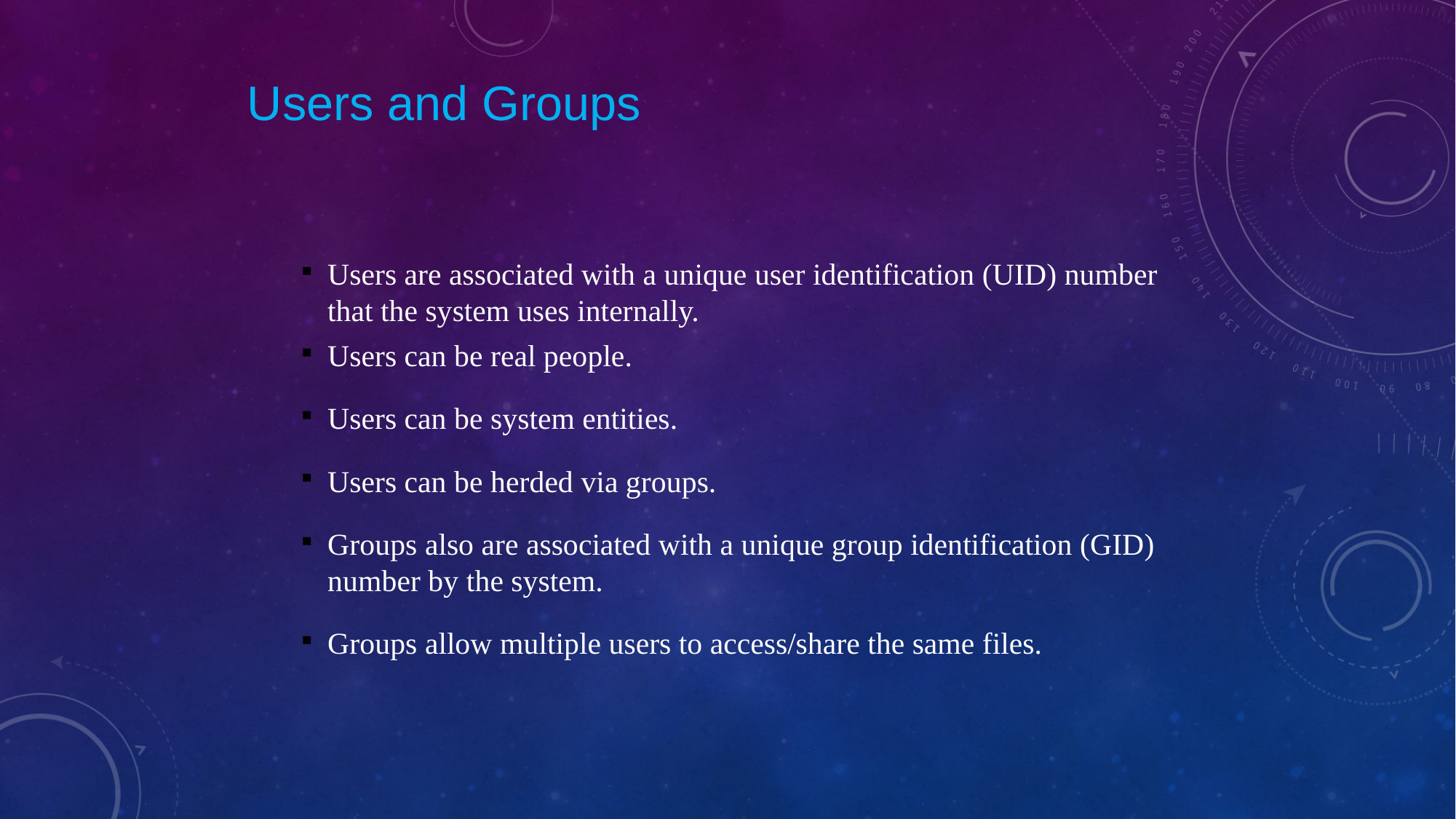

Users and Groups
Users are associated with a unique user identification (UID) number that the system uses internally.
Users can be real people.
Users can be system entities.
Users can be herded via groups.
Groups also are associated with a unique group identification (GID) number by the system.
Groups allow multiple users to access/share the same files.